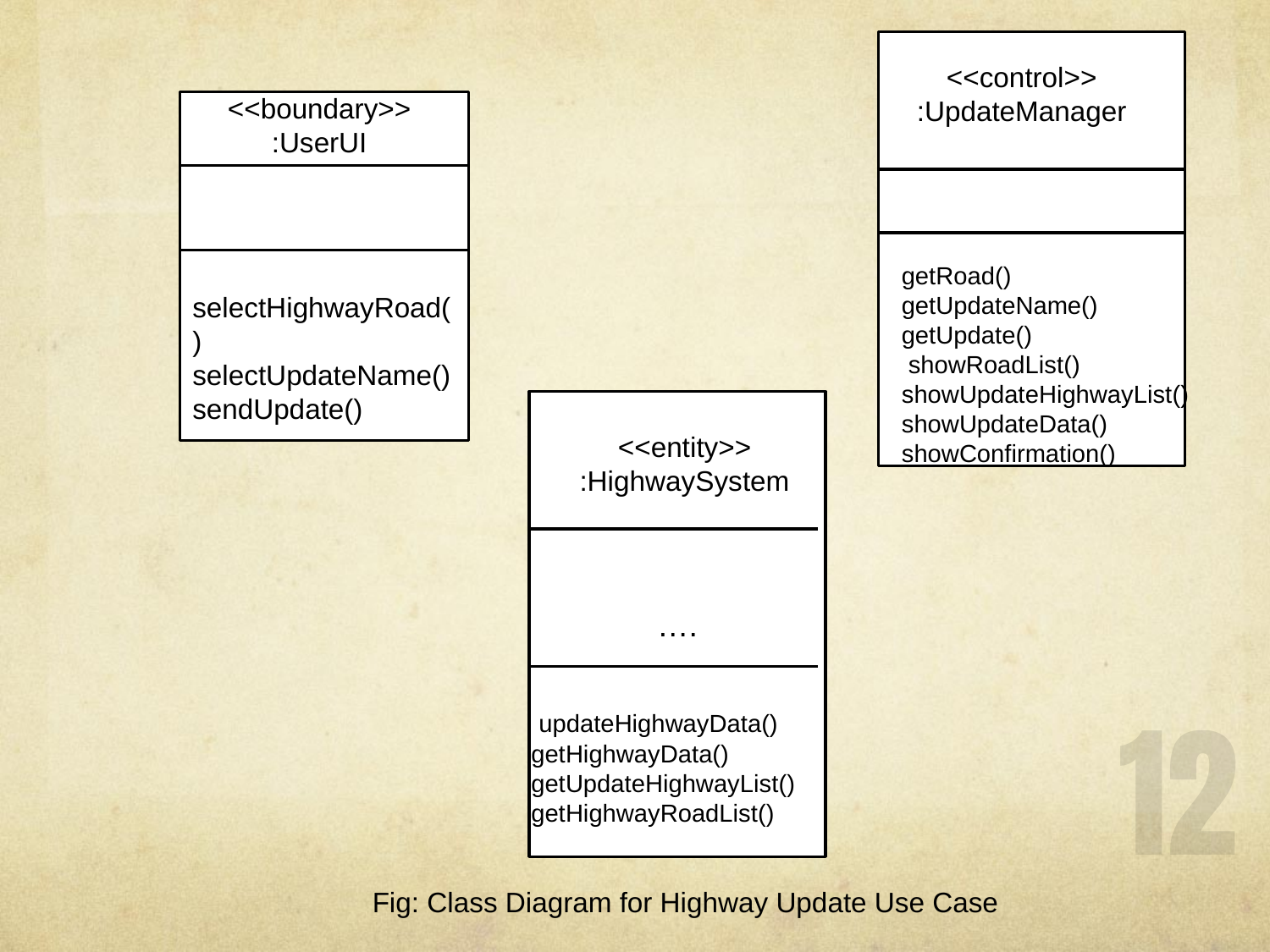

<<control>>
:UpdateManager
<<boundary>>
:UserUI

getRoad()
getUpdateName()
getUpdate()
 showRoadList()
showUpdateHighwayList()
showUpdateData()
showConfirmation()

selectHighwayRoad()
selectUpdateName()
sendUpdate()
….
<<entity>>
:HighwaySystem
 updateHighwayData()
getHighwayData()
getUpdateHighwayList()
getHighwayRoadList()
12
Fig: Class Diagram for Highway Update Use Case